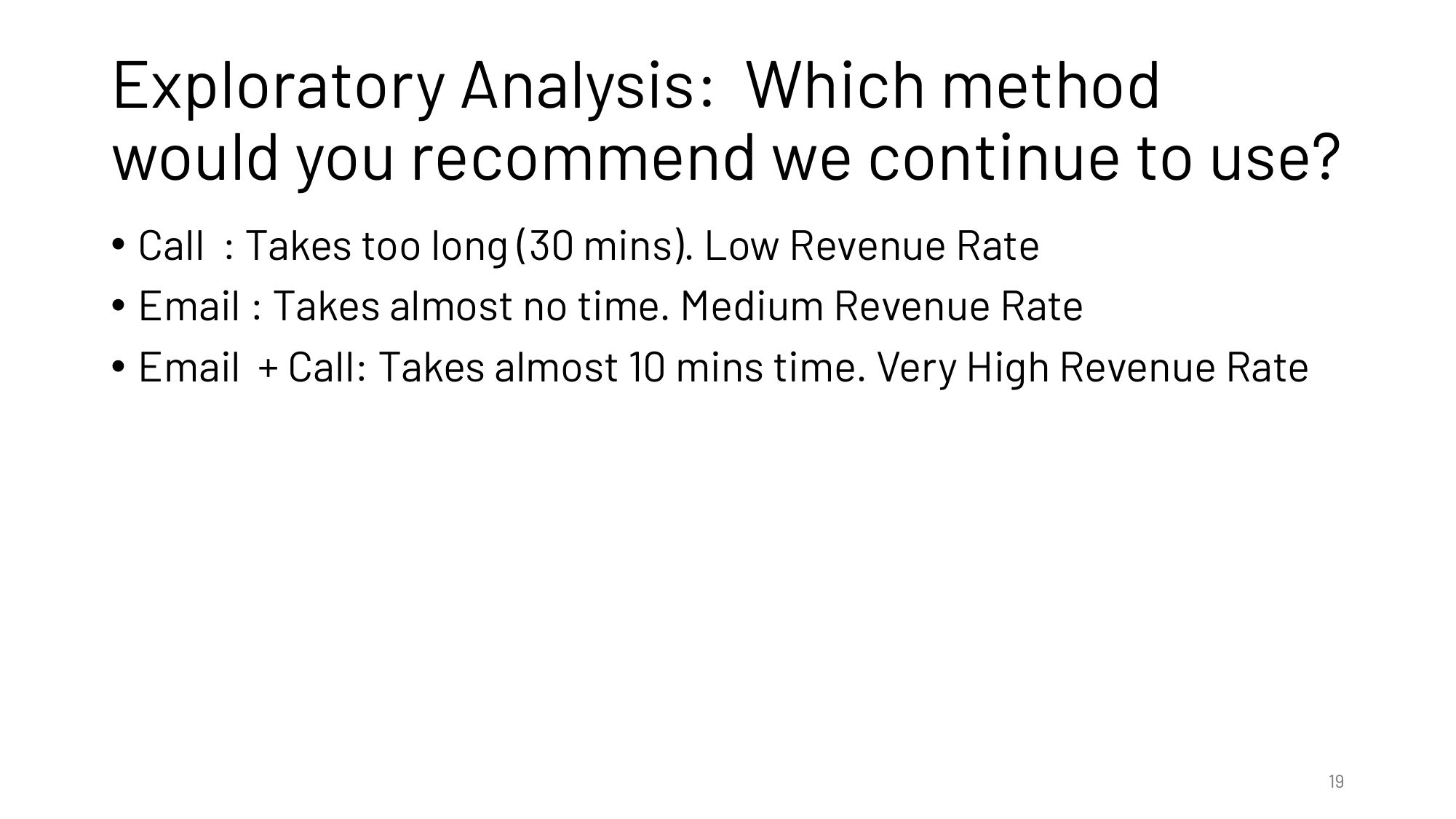

# Exploratory Analysis:  Which method would you recommend we continue to use?
Call  : Takes too long (30 mins). Low Revenue Rate
Email : Takes almost no time. Medium Revenue Rate
Email  + Call: Takes almost 10 mins time. Very High Revenue Rate
19